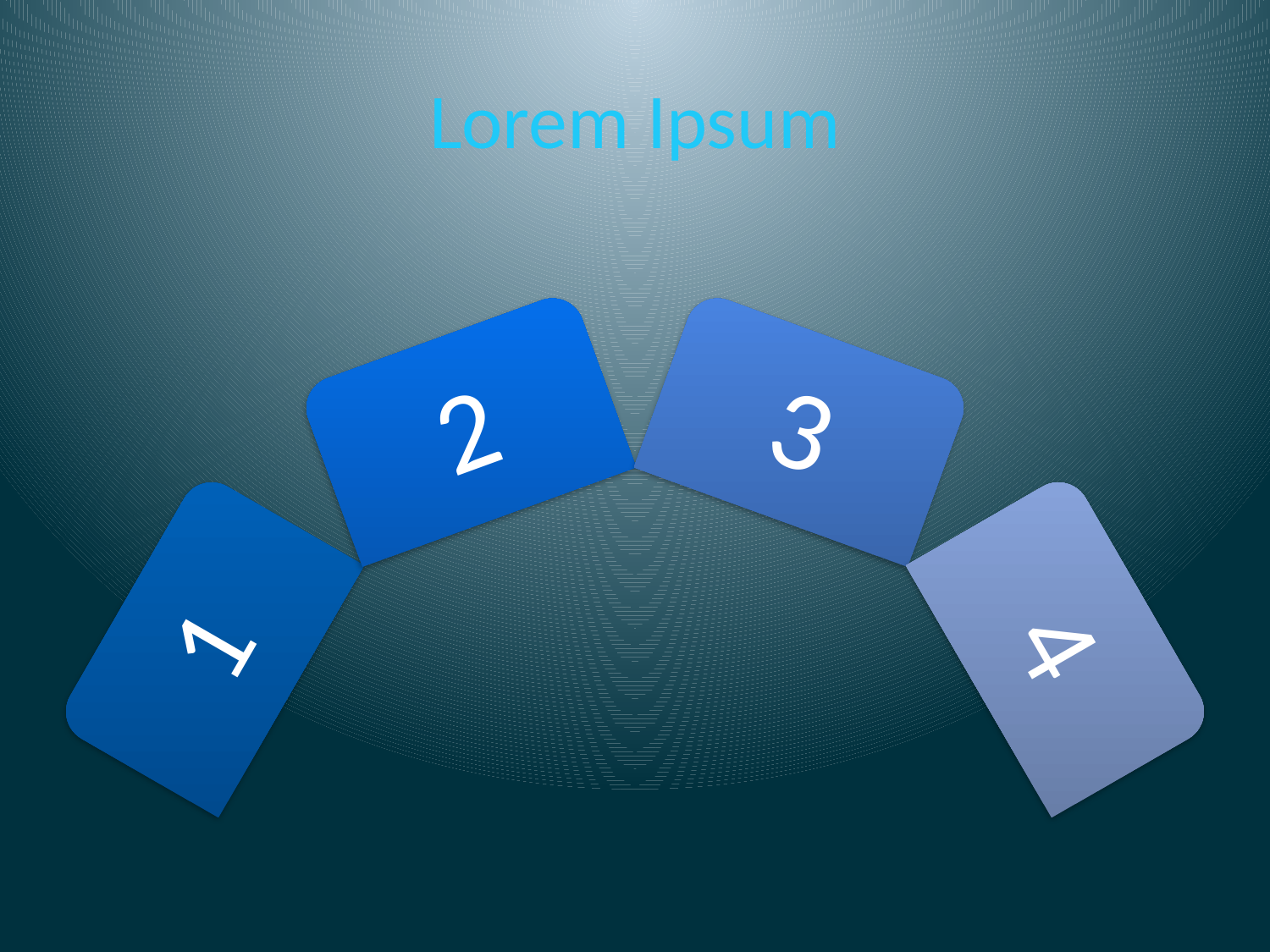

# Lorem Ipsum
1
2
3
4